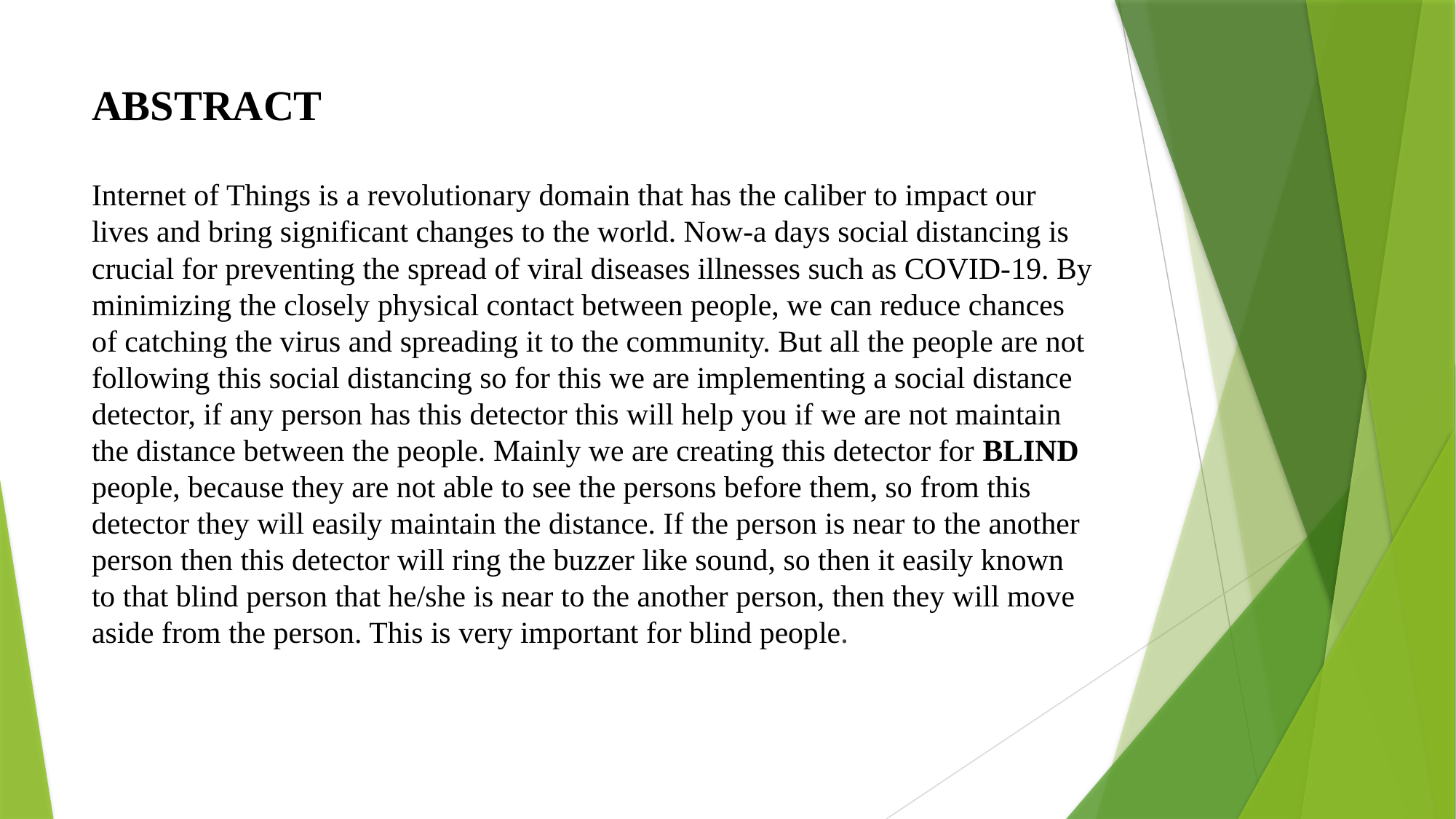

# ABSTRACT
Internet of Things is a revolutionary domain that has the caliber to impact our lives and bring significant changes to the world. Now-a days social distancing is crucial for preventing the spread of viral diseases illnesses such as COVID-19. By minimizing the closely physical contact between people, we can reduce chances of catching the virus and spreading it to the community. But all the people are not following this social distancing so for this we are implementing a social distance detector, if any person has this detector this will help you if we are not maintain the distance between the people. Mainly we are creating this detector for BLIND people, because they are not able to see the persons before them, so from this detector they will easily maintain the distance. If the person is near to the another person then this detector will ring the buzzer like sound, so then it easily known to that blind person that he/she is near to the another person, then they will move aside from the person. This is very important for blind people.